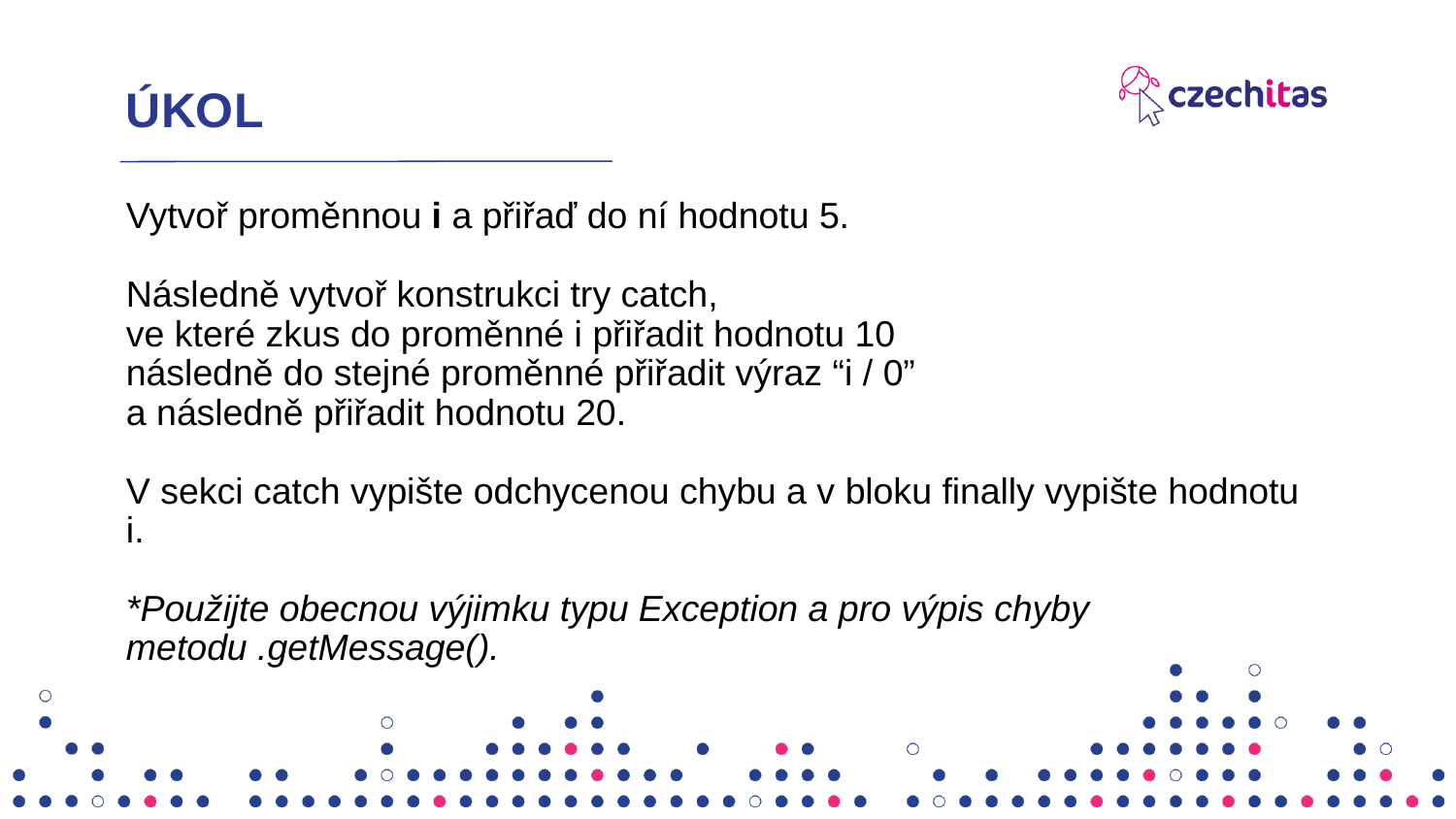

# ÚKOL
Vytvoř proměnnou i a přiřaď do ní hodnotu 5.

Následně vytvoř konstrukci try catch,
ve které zkus do proměnné i přiřadit hodnotu 10
následně do stejné proměnné přiřadit výraz “i / 0”
a následně přiřadit hodnotu 20.

V sekci catch vypište odchycenou chybu a v bloku finally vypište hodnotu i.

*Použijte obecnou výjimku typu Exception a pro výpis chyby metodu .getMessage().